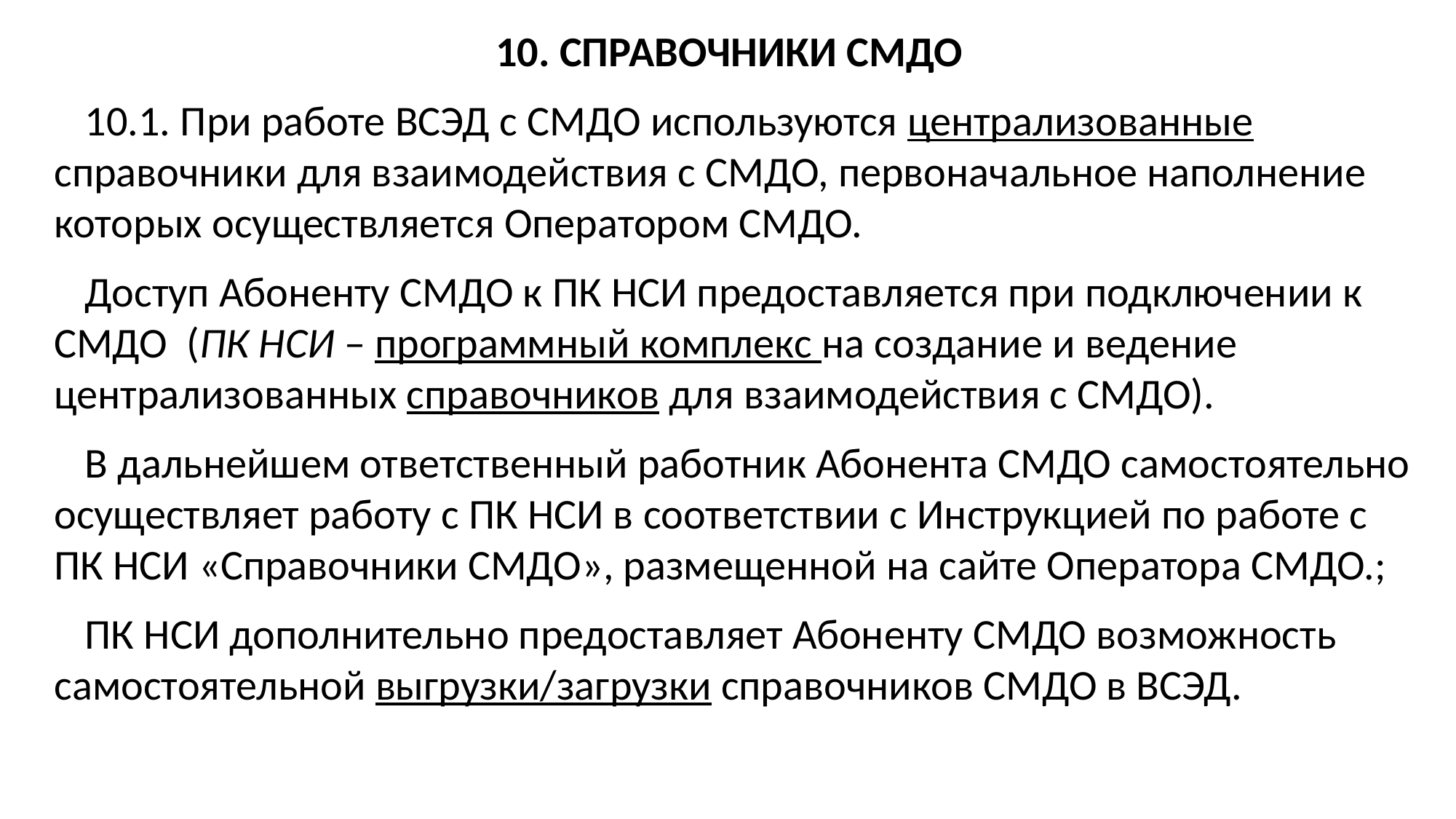

10. СПРАВОЧНИКИ СМДО
10.1. При работе ВСЭД с СМДО используются централизованные справочники для взаимодействия с СМДО, первоначальное наполнение которых осуществляется Оператором СМДО.
Доступ Абоненту СМДО к ПК НСИ предоставляется при подключении к СМДО  (ПК НСИ – программный комплекс на создание и ведение централизованных справочников для взаимодействия с СМДО).
В дальнейшем ответственный работник Абонента СМДО самостоятельно осуществляет работу с ПК НСИ в соответствии с Инструкцией по работе с ПК НСИ «Справочники СМДО», размещенной на сайте Оператора СМДО.;
ПК НСИ дополнительно предоставляет Абоненту СМДО возможность самостоятельной выгрузки/загрузки справочников СМДО в ВСЭД.